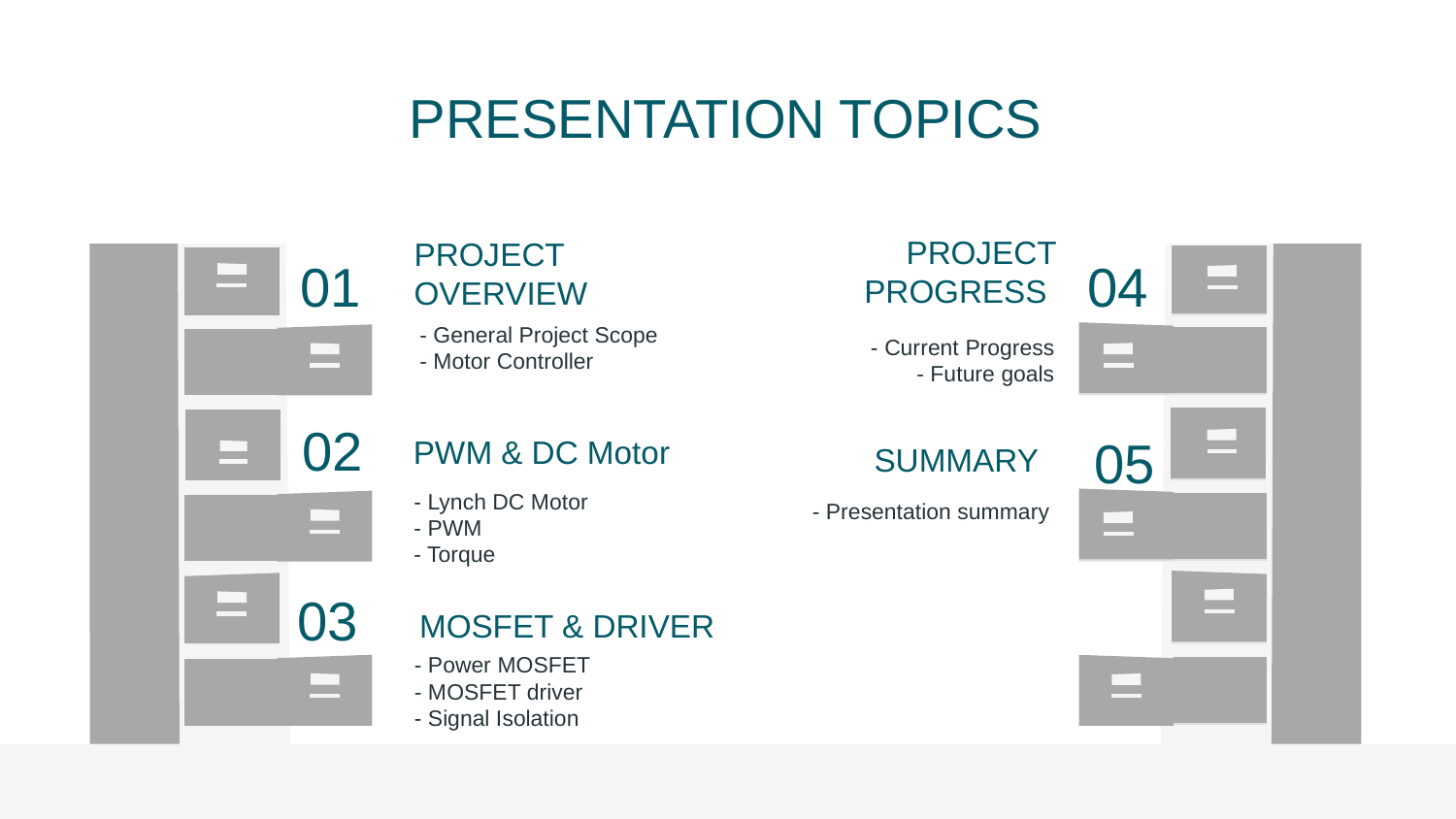

# PRESENTATION TOPICS
PROJECT PROGRESS
PROJECT OVERVIEW
04
01

- General Project Scope
- Motor Controller

- Current Progress
- Future goals

SUMMARY
02
05
PWM & DC Motor

- Lynch DC Motor
- PWM
- Torque
- Presentation summary

03

MOSFET & DRIVER

- Power MOSFET
- MOSFET driver
- Signal Isolation